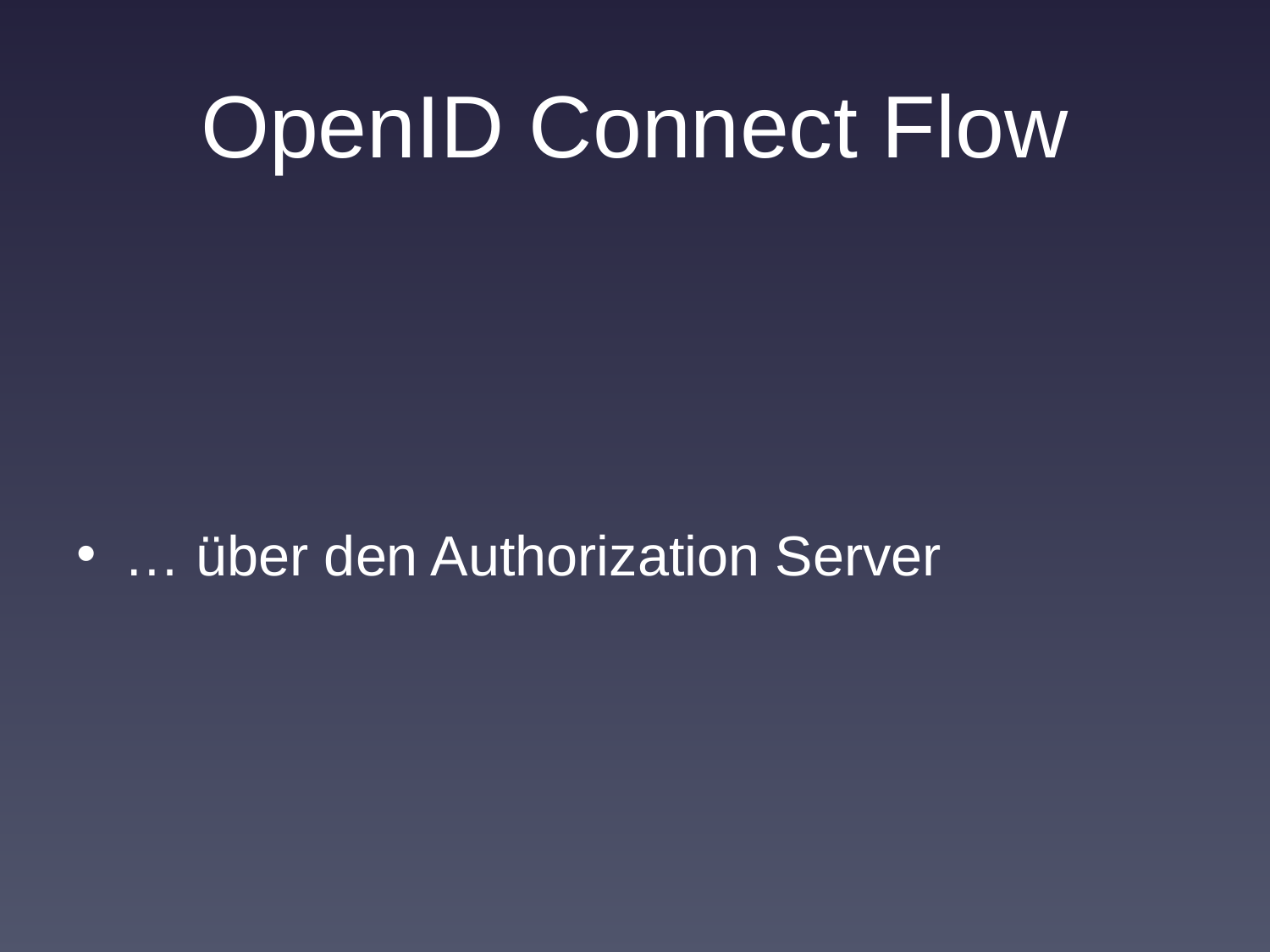

# OpenID Connect Flow
… über den Authorization Server